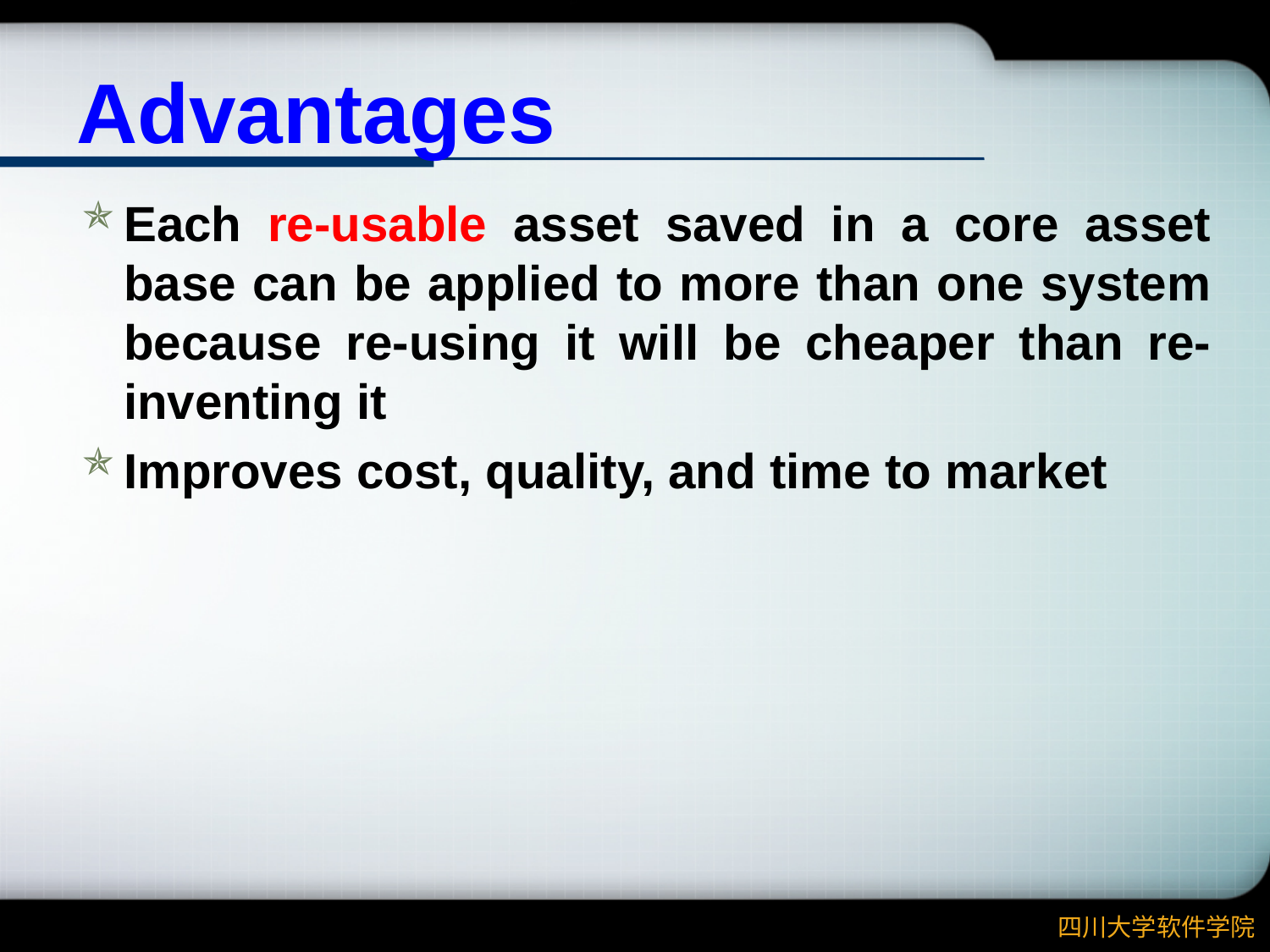

# Advantages
Each re-usable asset saved in a core asset base can be applied to more than one system because re-using it will be cheaper than re-inventing it
Improves cost, quality, and time to market